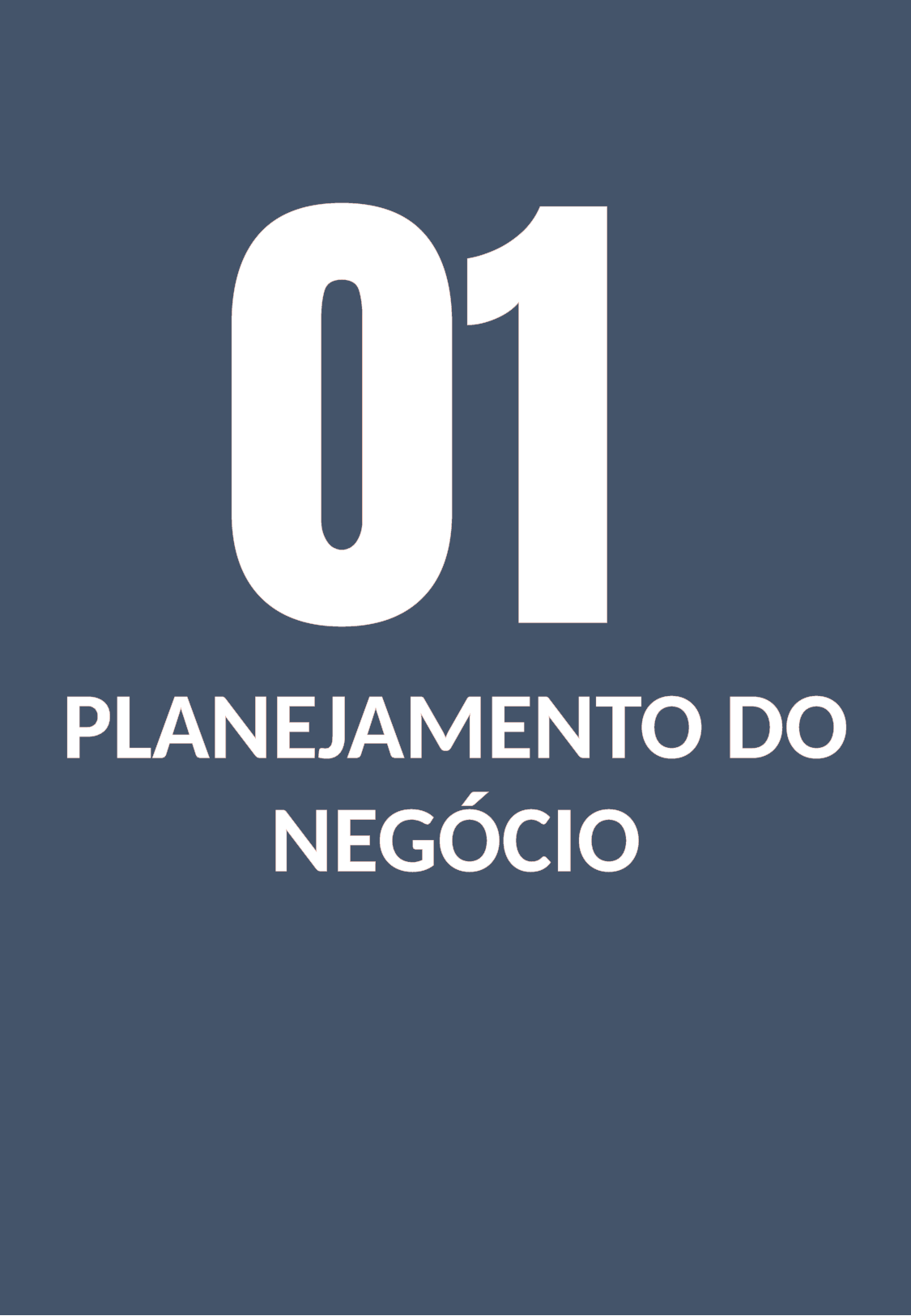

01
PLANEJAMENTO DO NEGÓCIO
Negócio Animal: Guia Completo para Montar seu Pet Shop - Nathalia Marques
3